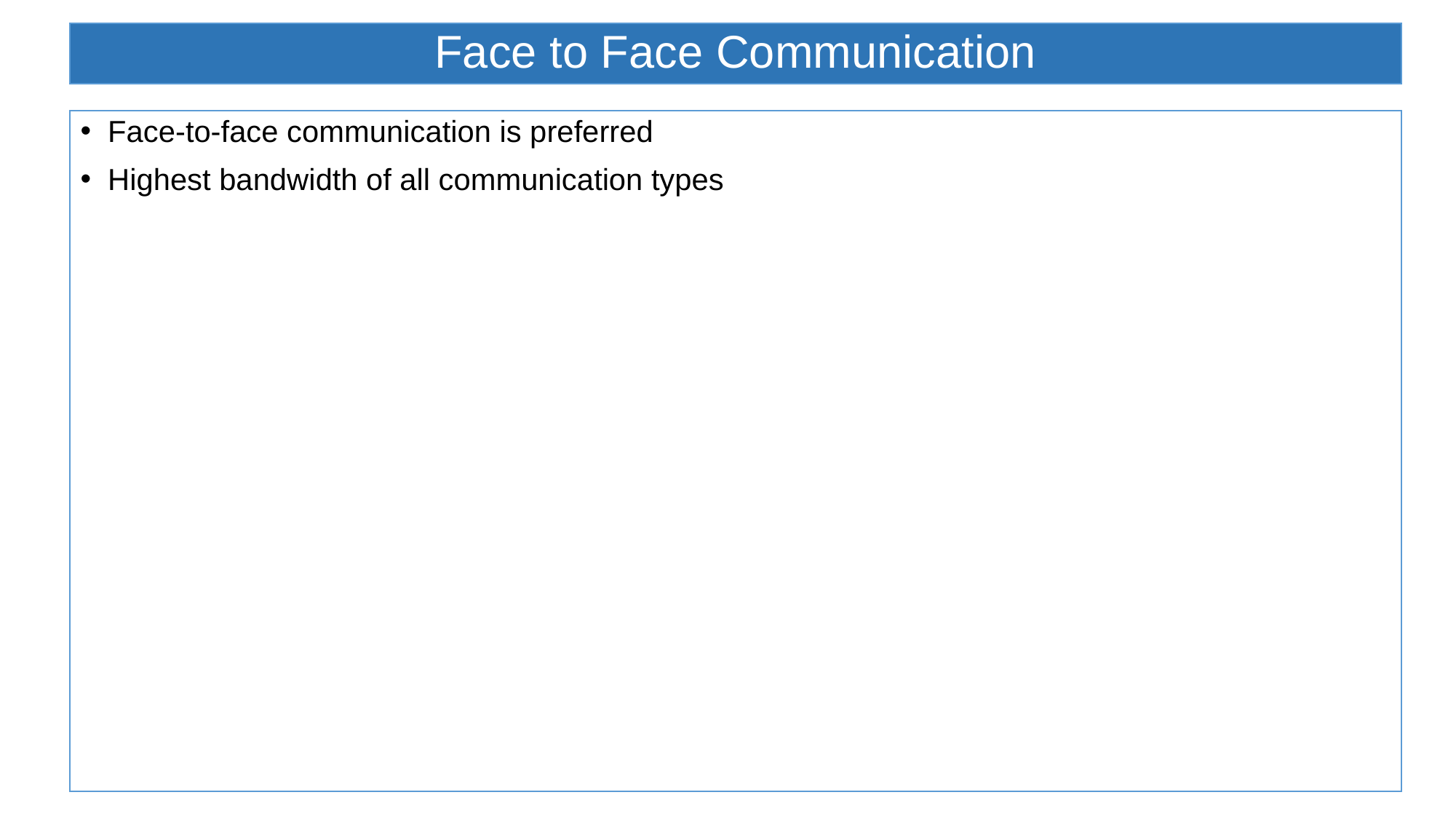

# Face to Face Communication
Face-to-face communication is preferred
Highest bandwidth of all communication types